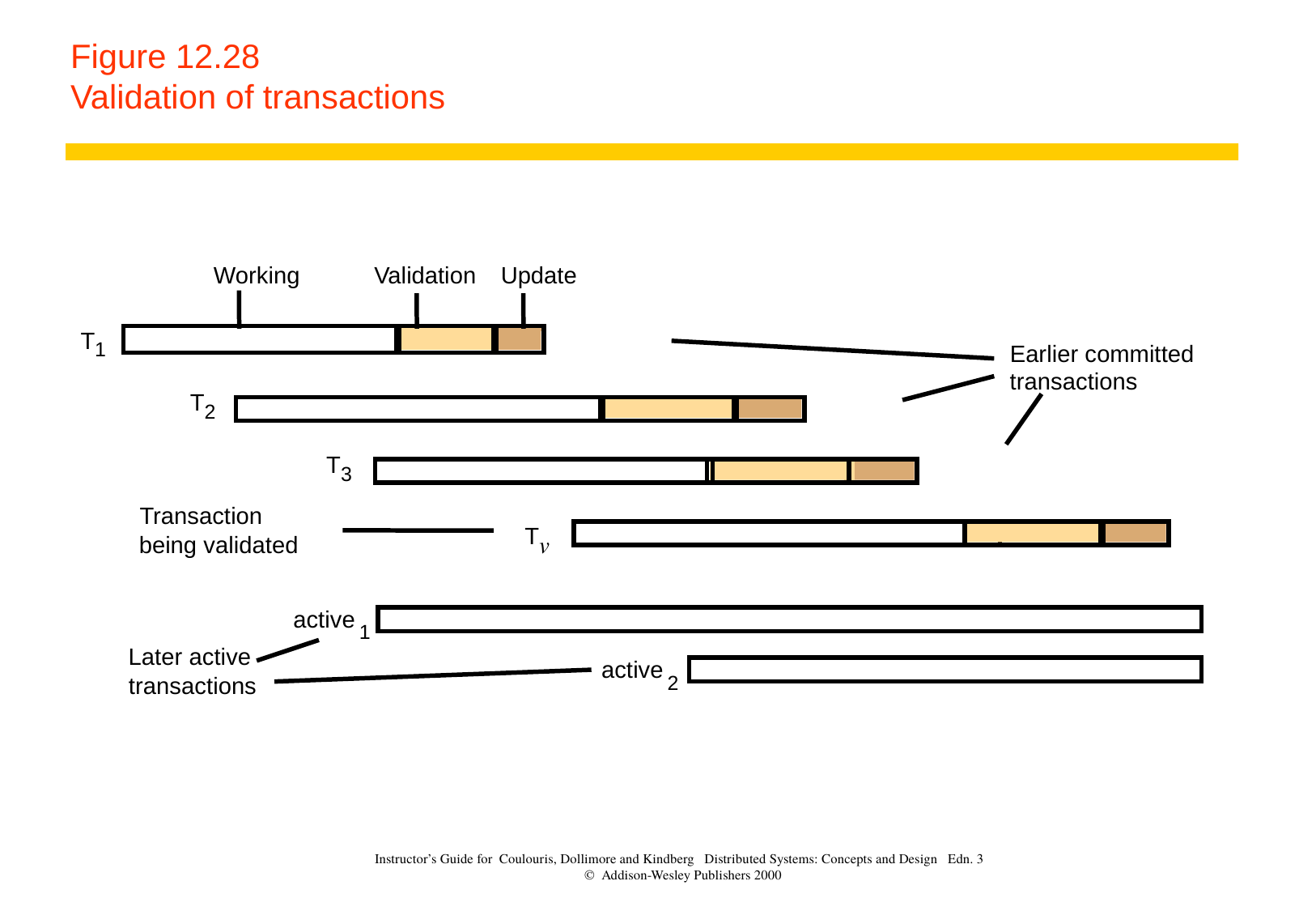

# Figure 12.28 Validation of transactions
Working
Validation
Update

T

1
Earlier committed

transactions

T

2
T

3
Transaction
T

being validated
v

active

1

Later active
active

2
transactions

Instructor’s Guide for  Coulouris, Dollimore and Kindberg   Distributed Systems: Concepts and Design   Edn. 3
©  Addison-Wesley Publishers 2000